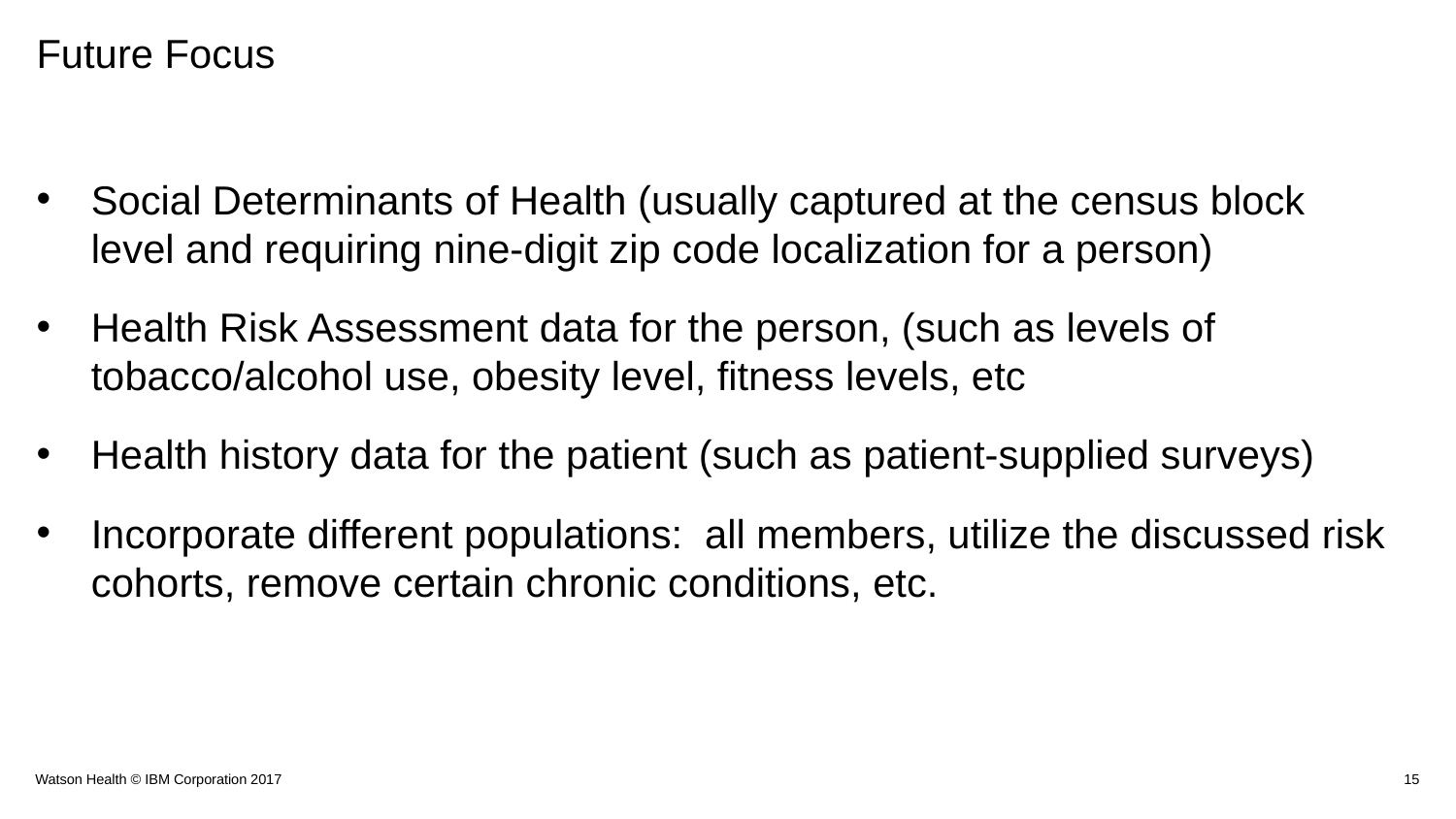

# Future Focus
Social Determinants of Health (usually captured at the census block level and requiring nine-digit zip code localization for a person)
Health Risk Assessment data for the person, (such as levels of tobacco/alcohol use, obesity level, fitness levels, etc
Health history data for the patient (such as patient-supplied surveys)
Incorporate different populations:  all members, utilize the discussed risk cohorts, remove certain chronic conditions, etc.
Watson Health © IBM Corporation 2017
15